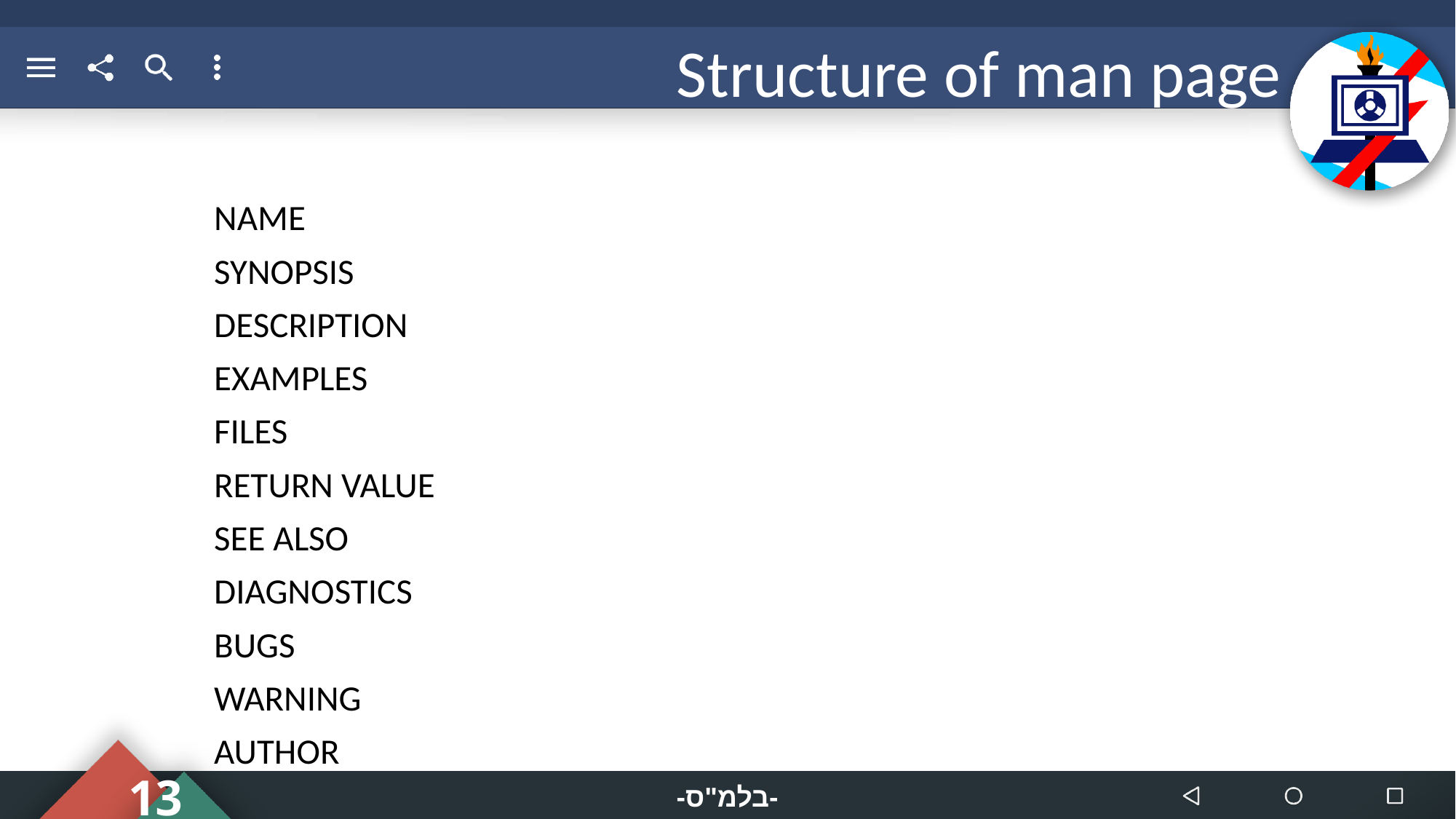

# Structure of man page
NAME
SYNOPSIS
DESCRIPTION
EXAMPLES
FILES
RETURN VALUE
SEE ALSO
DIAGNOSTICS
BUGS
WARNING
AUTHOR